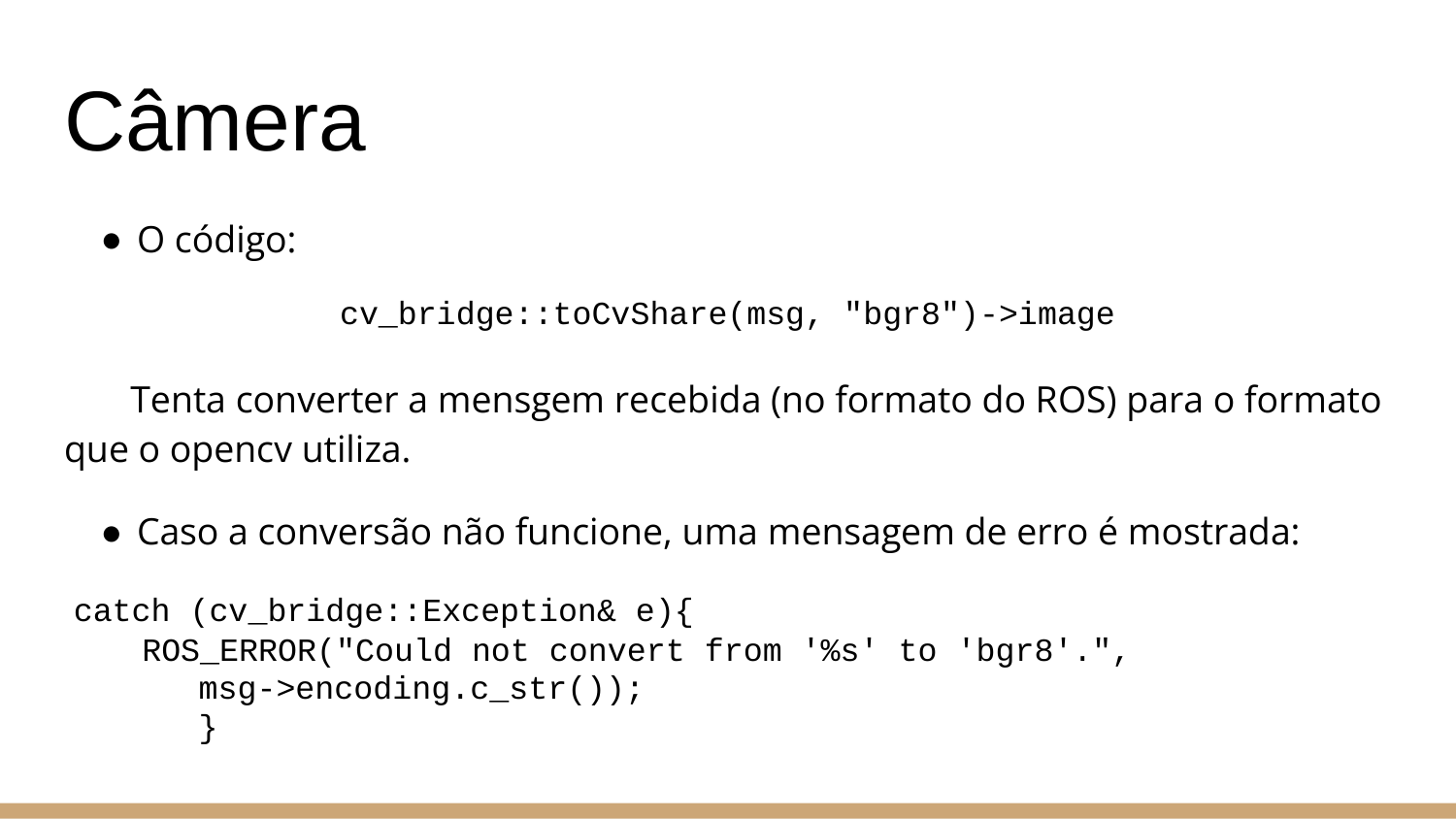

# Câmera
O código:
cv_bridge::toCvShare(msg, "bgr8")->image

       Tenta converter a mensgem recebida (no formato do ROS) para o formato que o opencv utiliza.
Caso a conversão não funcione, uma mensagem de erro é mostrada:
 catch (cv_bridge::Exception& e){
    ROS_ERROR("Could not convert from '%s' to 'bgr8'.",
msg->encoding.c_str());
}